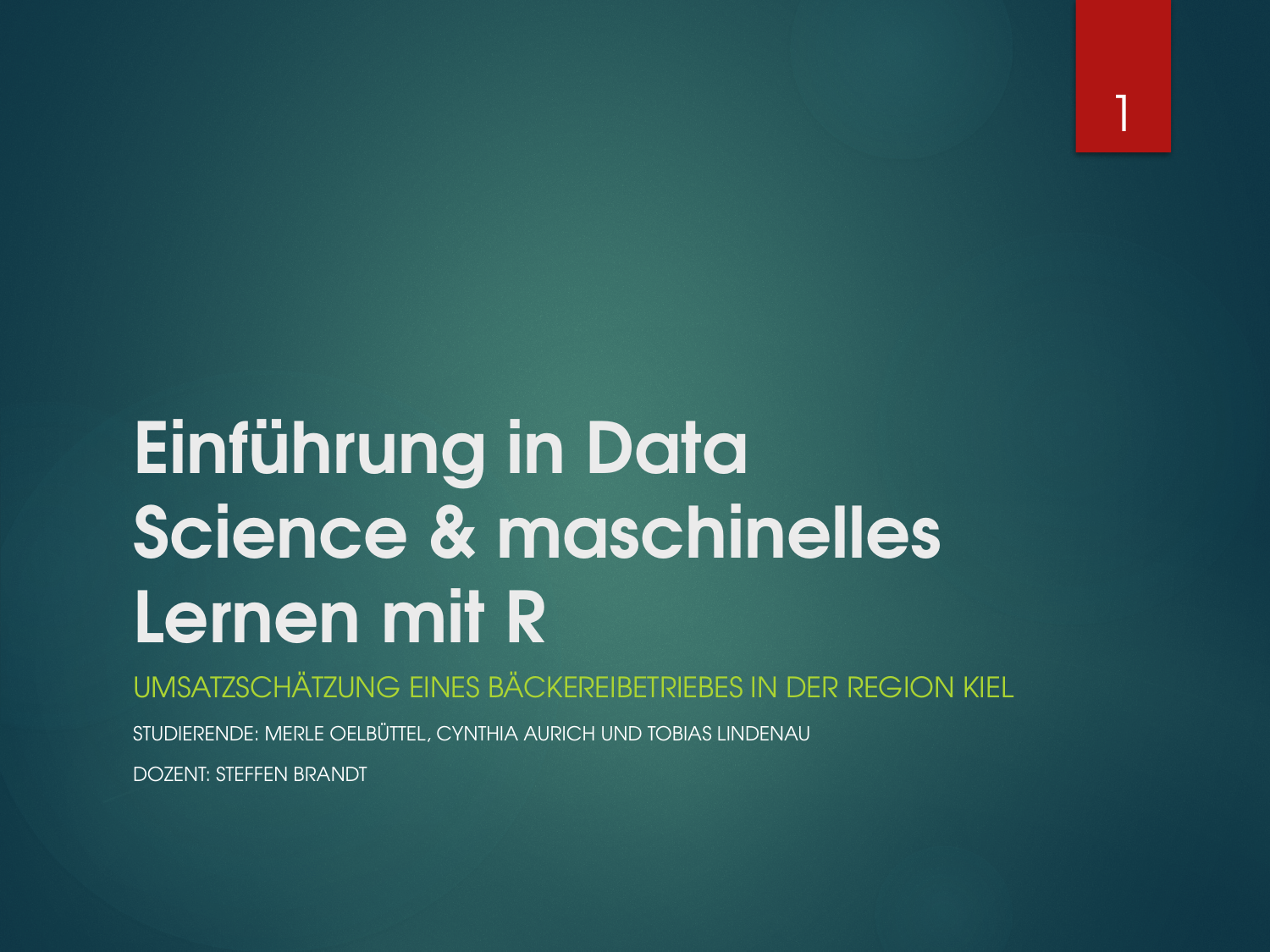

1
# Einführung in Data Science & maschinelles Lernen mit R
Umsatzschätzung eines Bäckereibetriebes in der Region Kiel
Studierende: Merle Oelbüttel, Cynthia Aurich und Tobias Lindenau
Dozent: Steffen Brandt